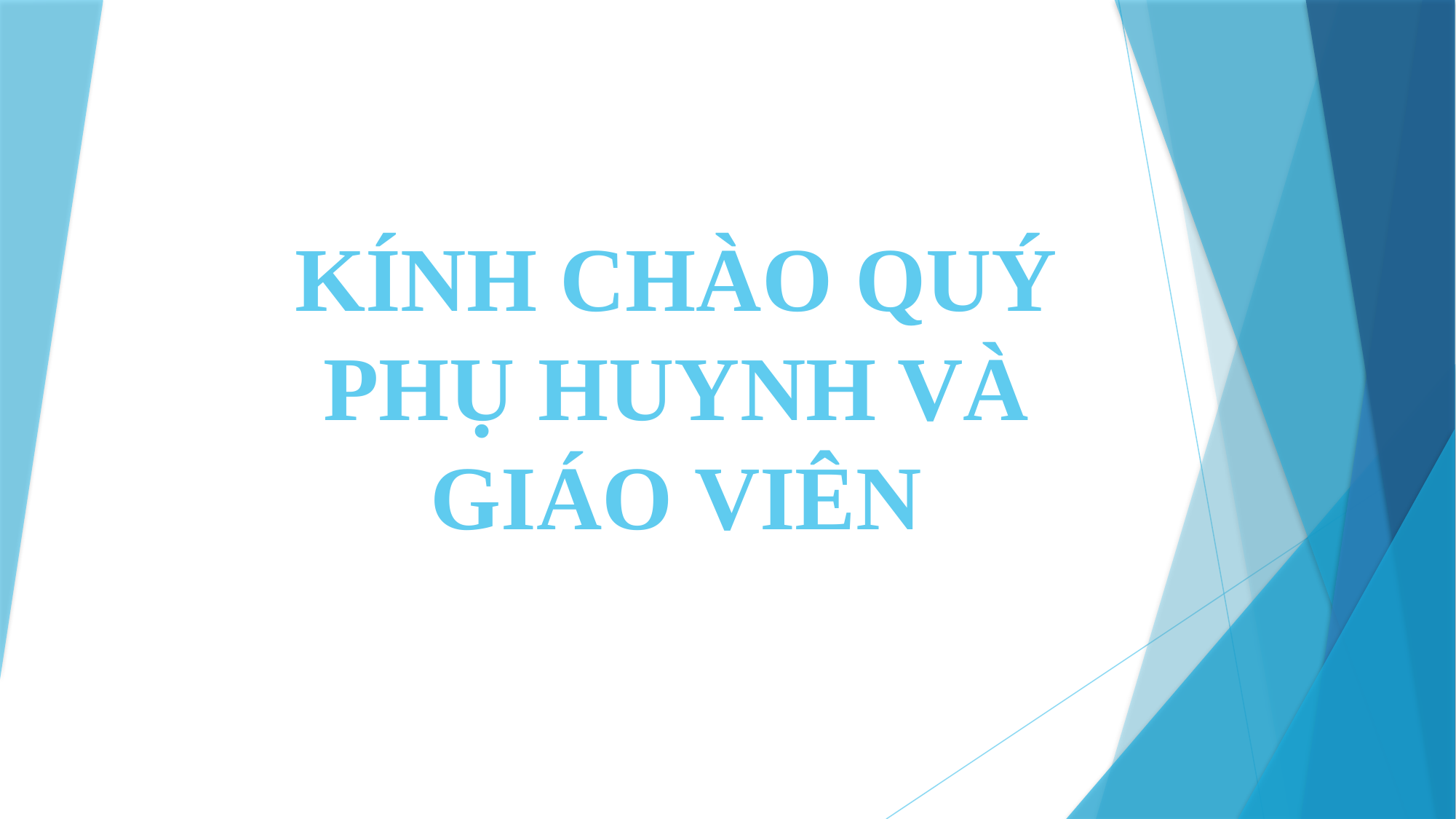

# KÍNH CHÀO QUÝ PHỤ HUYNH VÀ GIÁO VIÊN